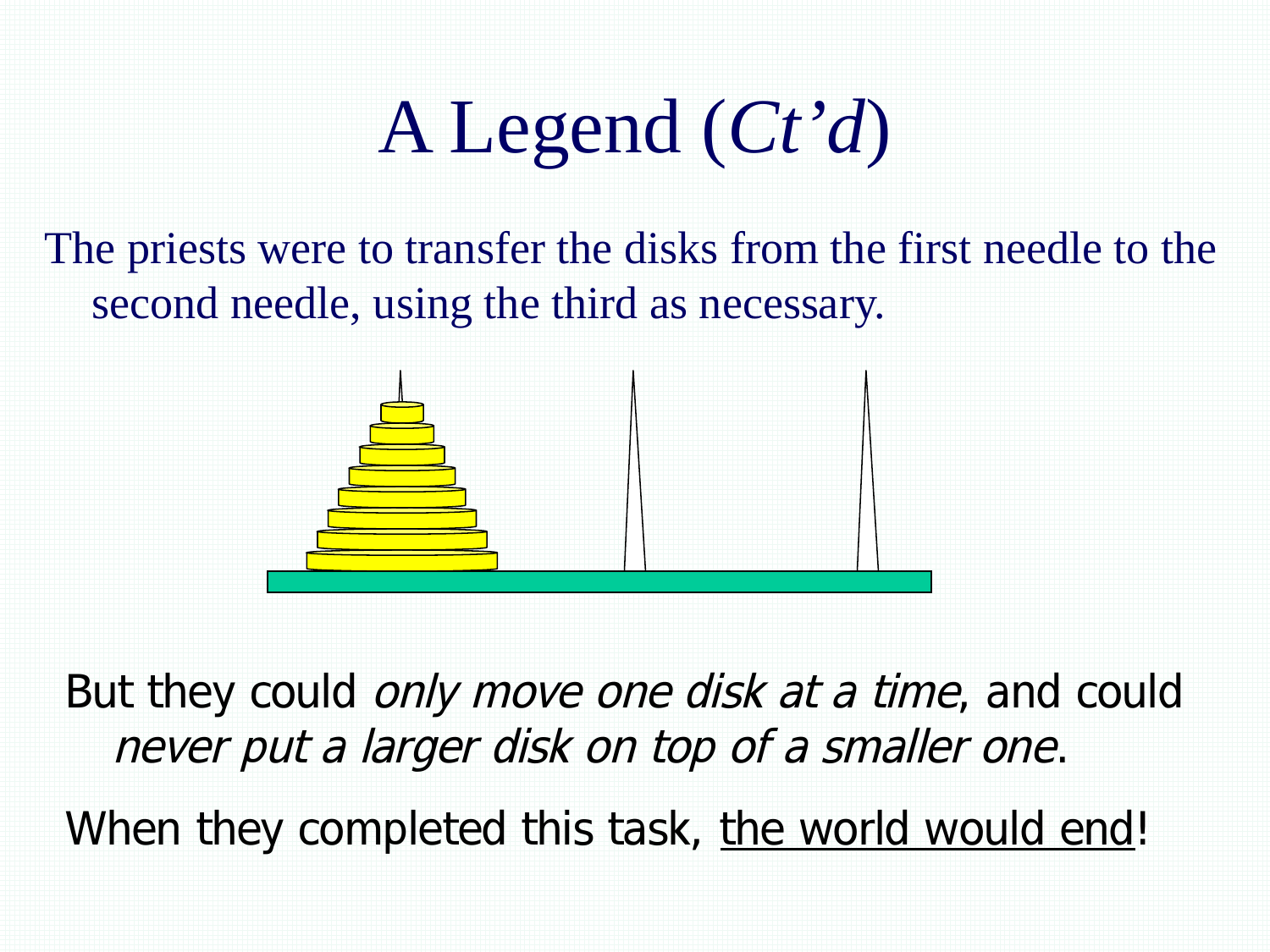

# A Legend (Ct’d)
The priests were to transfer the disks from the first needle to the second needle, using the third as necessary.

But they could only move one disk at a time, and could never put a larger disk on top of a smaller one.
When they completed this task, the world would end!